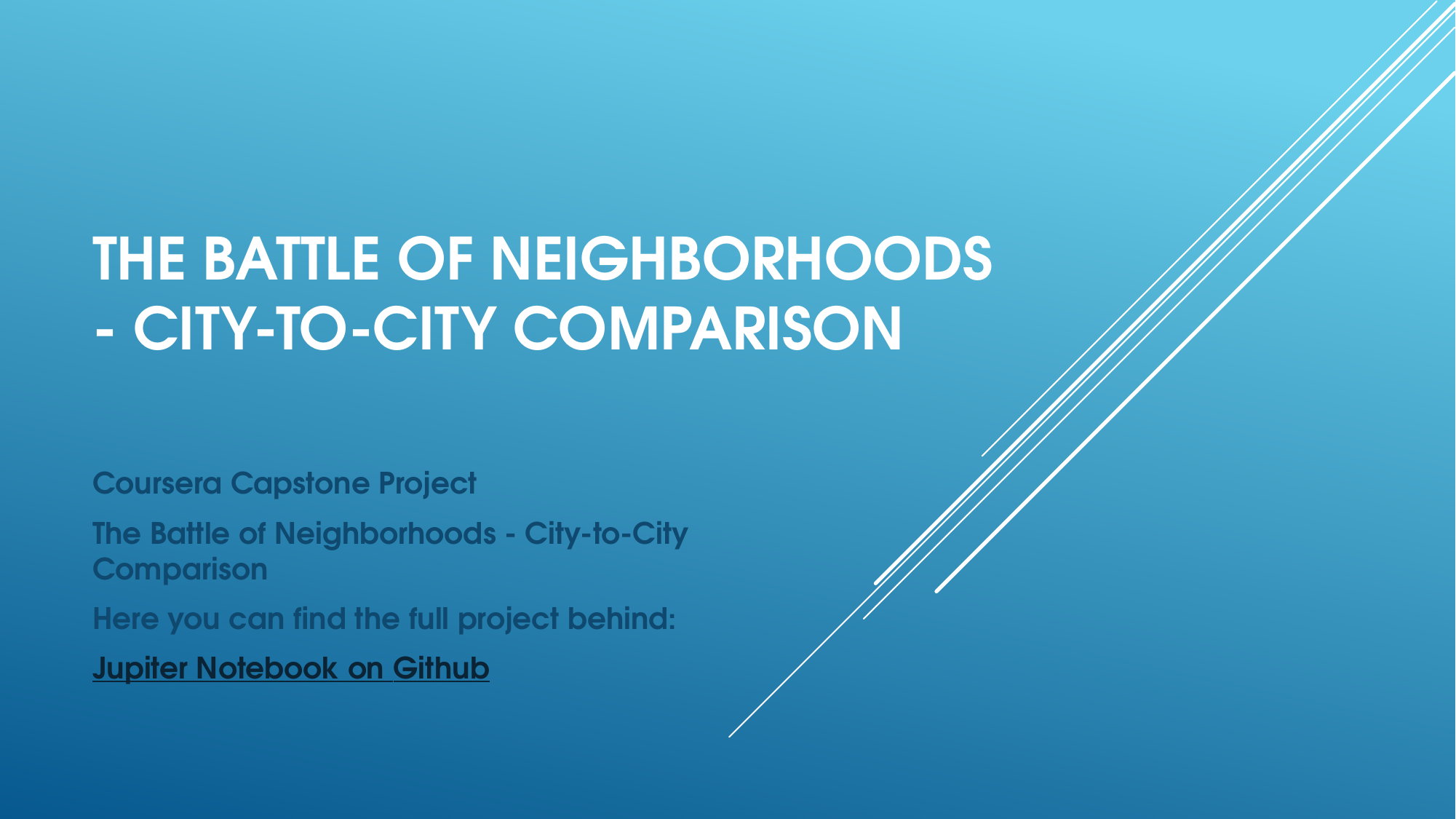

# The Battle of Neighborhoods - City-to-City Comparison
Coursera Capstone Project
The Battle of Neighborhoods - City-to-City Comparison
Here you can find the full project behind:
Jupiter Notebook on Github